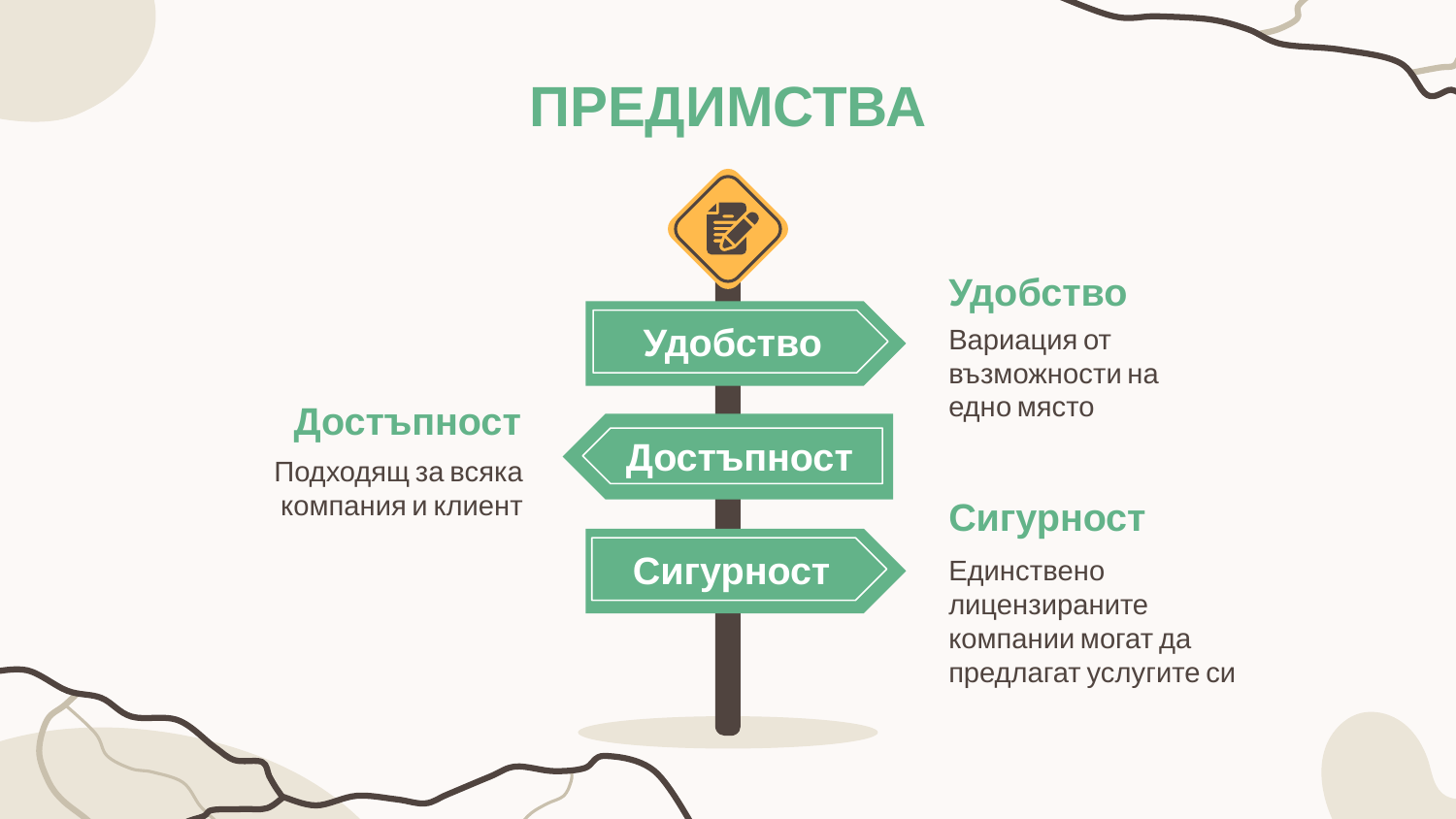

# ПРЕДИМСТВА

Удобство

Вариация от възможности на
едно място
Удобство
Достъпност

Достъпност
Подходящ за всяка компания и клиент
Сигурност

Сигурност
Единствено лицензираните компании могат да предлагат услугите си